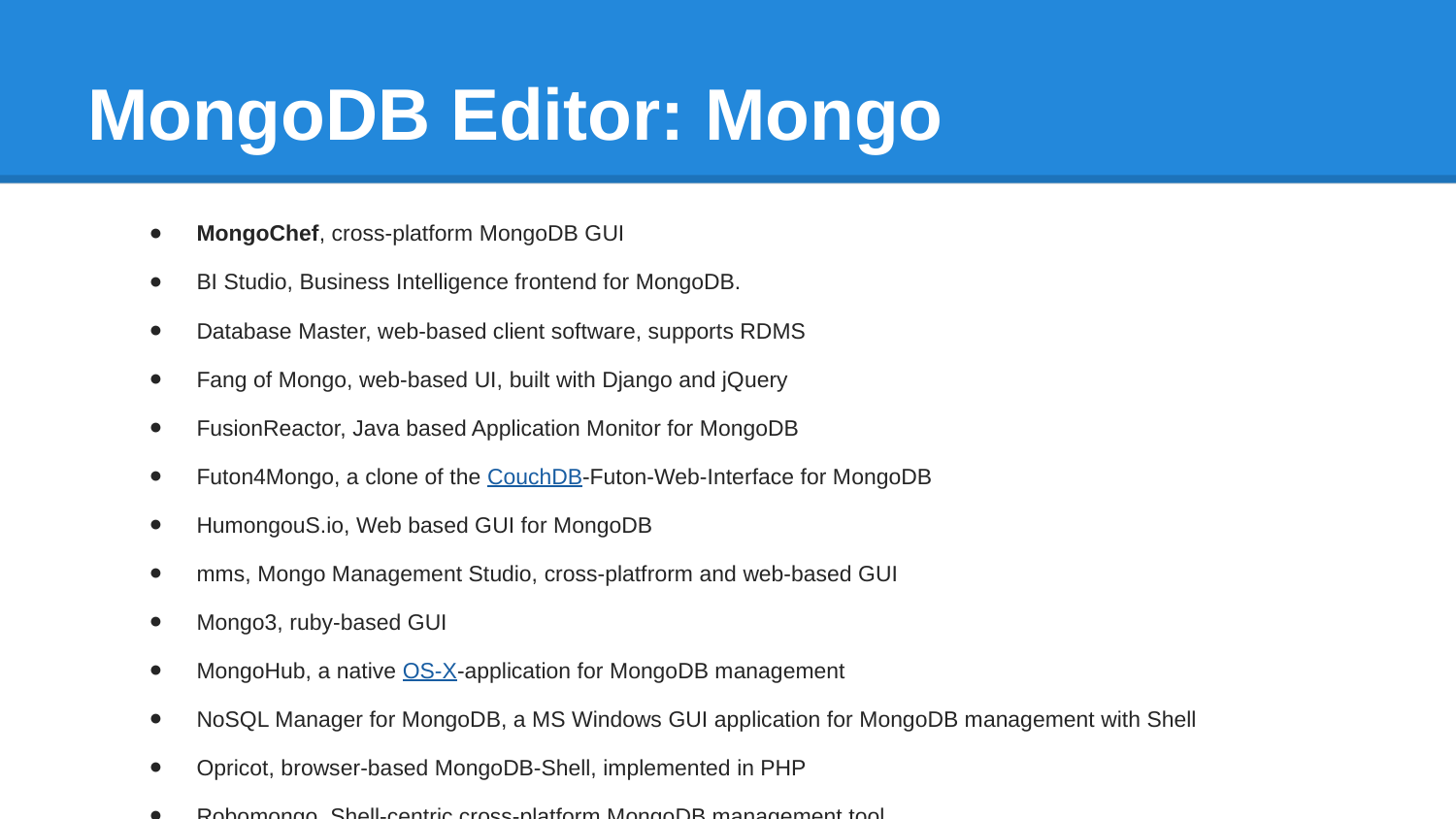

# MongoDB Editor: Mongo
MongoChef, cross-platform MongoDB GUI
BI Studio, Business Intelligence frontend for MongoDB.
Database Master, web-based client software, supports RDMS
Fang of Mongo, web-based UI, built with Django and jQuery
FusionReactor, Java based Application Monitor for MongoDB
Futon4Mongo, a clone of the CouchDB-Futon-Web-Interface for MongoDB
HumongouS.io, Web based GUI for MongoDB
mms, Mongo Management Studio, cross-platfrorm and web-based GUI
Mongo3, ruby-based GUI
MongoHub, a native OS-X-application for MongoDB management
NoSQL Manager for MongoDB, a MS Windows GUI application for MongoDB management with Shell
Opricot, browser-based MongoDB-Shell, implemented in PHP
Robomongo, Shell-centric cross-platform MongoDB management tool
SlamData, enables running SQL queries on a MongoDB database
UMongo (JMongoBrowser), cross-platform Management-GUI, implemented in Java